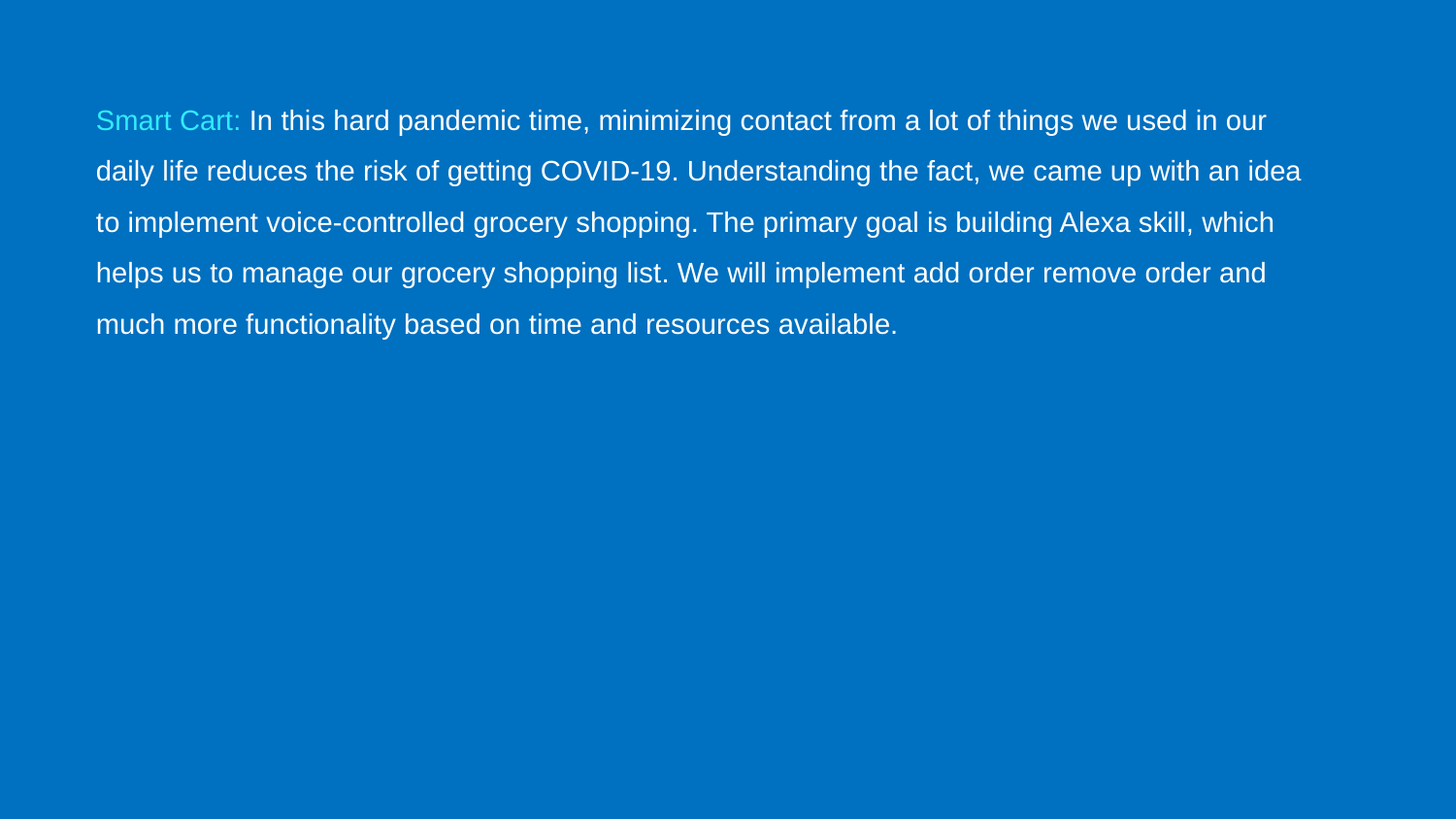

Smart Cart: In this hard pandemic time, minimizing contact from a lot of things we used in our daily life reduces the risk of getting COVID-19. Understanding the fact, we came up with an idea to implement voice-controlled grocery shopping. The primary goal is building Alexa skill, which helps us to manage our grocery shopping list. We will implement add order remove order and much more functionality based on time and resources available.